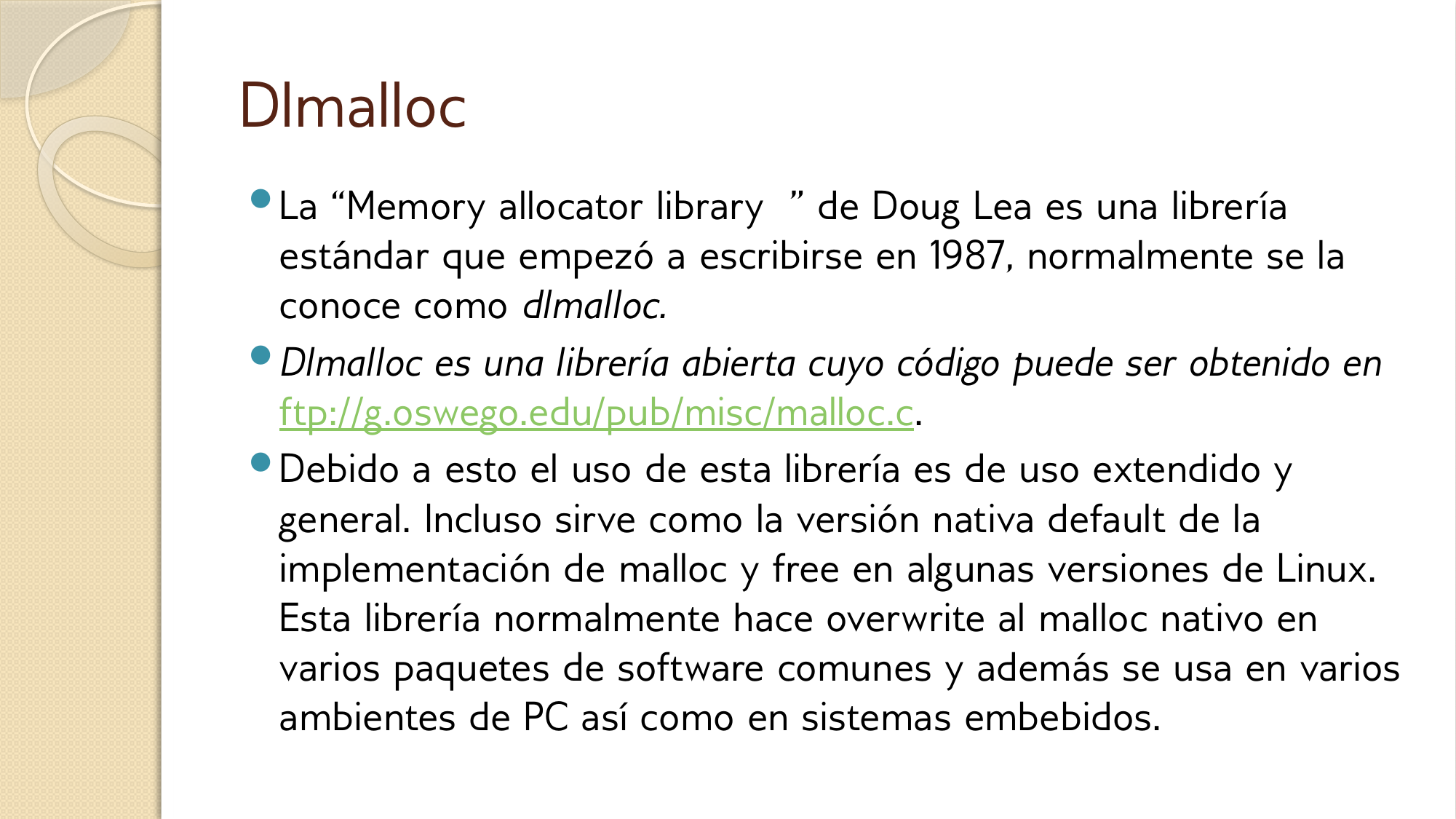

# Dlmalloc
La “Memory allocator library  ” de Doug Lea es una librería estándar que empezó a escribirse en 1987, normalmente se la conoce como dlmalloc.
Dlmalloc es una librería abierta cuyo código puede ser obtenido en ftp://g.oswego.edu/pub/misc/malloc.c.
Debido a esto el uso de esta librería es de uso extendido y general. Incluso sirve como la versión nativa default de la implementación de malloc y free en algunas versiones de Linux. Esta librería normalmente hace overwrite al malloc nativo en varios paquetes de software comunes y además se usa en varios ambientes de PC así como en sistemas embebidos.